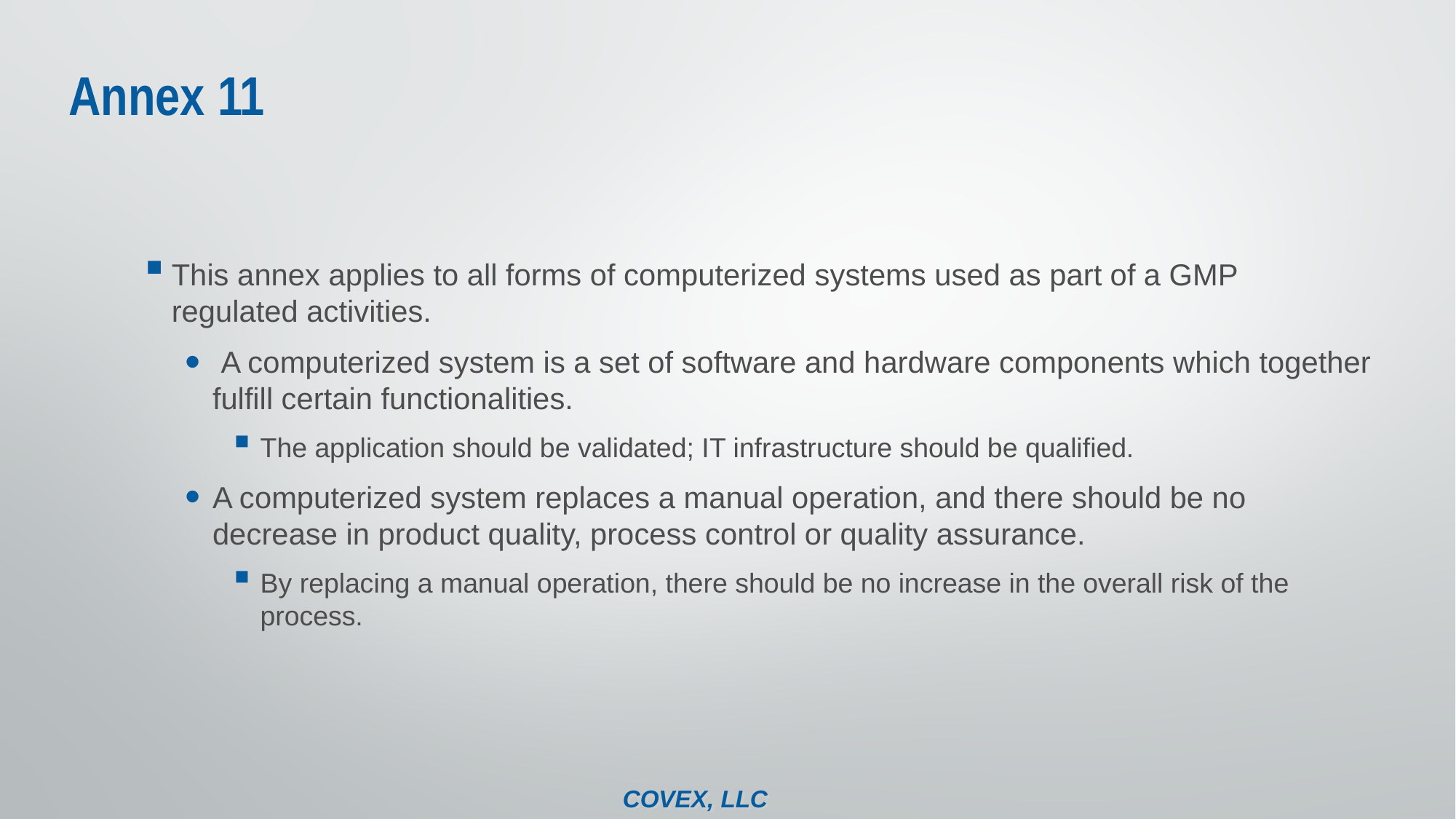

# Annex 11
This annex applies to all forms of computerized systems used as part of a GMP regulated activities.
 A computerized system is a set of software and hardware components which together fulfill certain functionalities.
The application should be validated; IT infrastructure should be qualified.
A computerized system replaces a manual operation, and there should be no decrease in product quality, process control or quality assurance.
By replacing a manual operation, there should be no increase in the overall risk of the process.